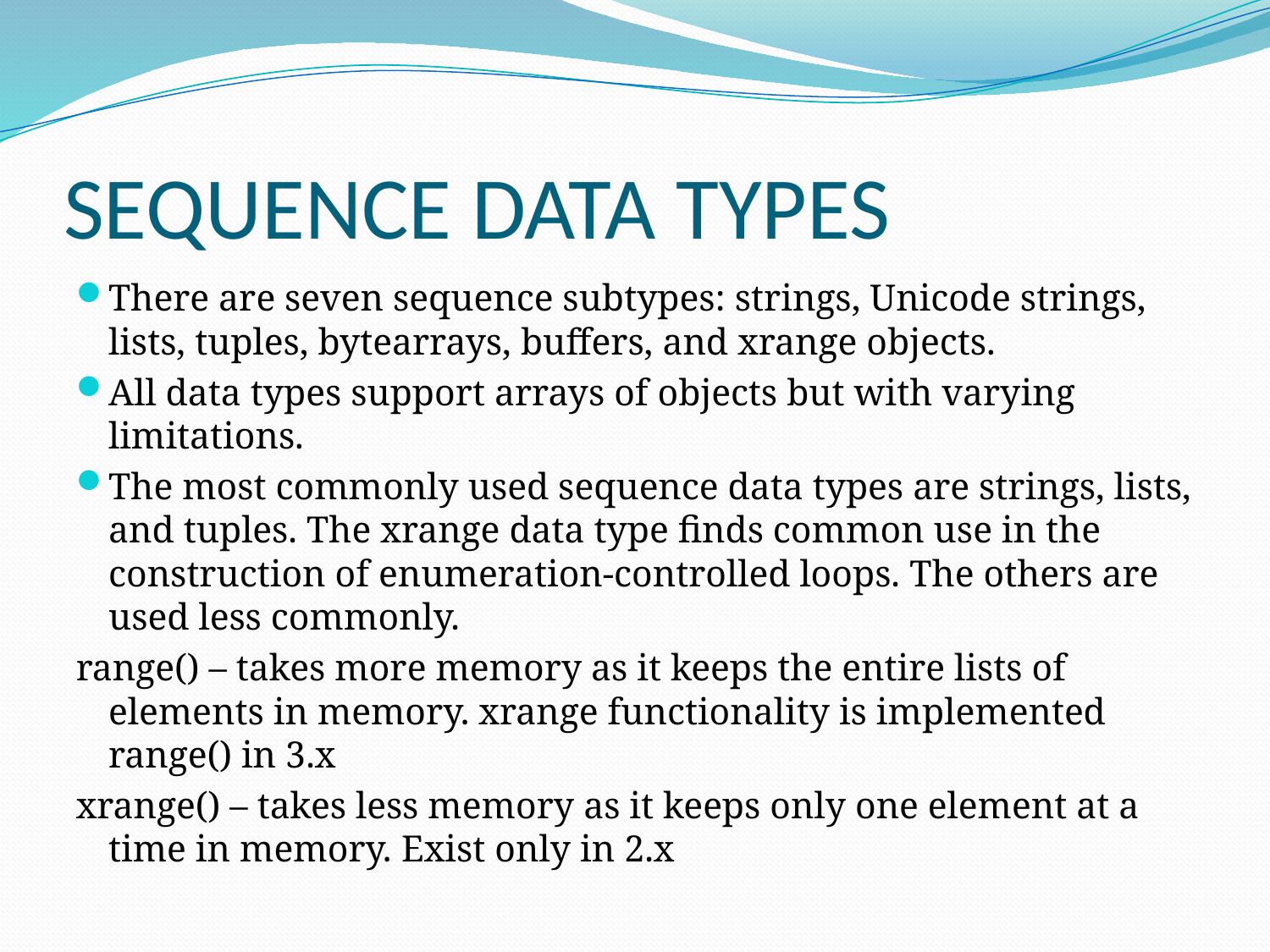

# SEQUENCE DATA TYPES
There are seven sequence subtypes: strings, Unicode strings, lists, tuples, bytearrays, buffers, and xrange objects.
All data types support arrays of objects but with varying limitations.
The most commonly used sequence data types are strings, lists, and tuples. The xrange data type finds common use in the construction of enumeration-controlled loops. The others are used less commonly.
range() – takes more memory as it keeps the entire lists of elements in memory. xrange functionality is implemented range() in 3.x
xrange() – takes less memory as it keeps only one element at a time in memory. Exist only in 2.x